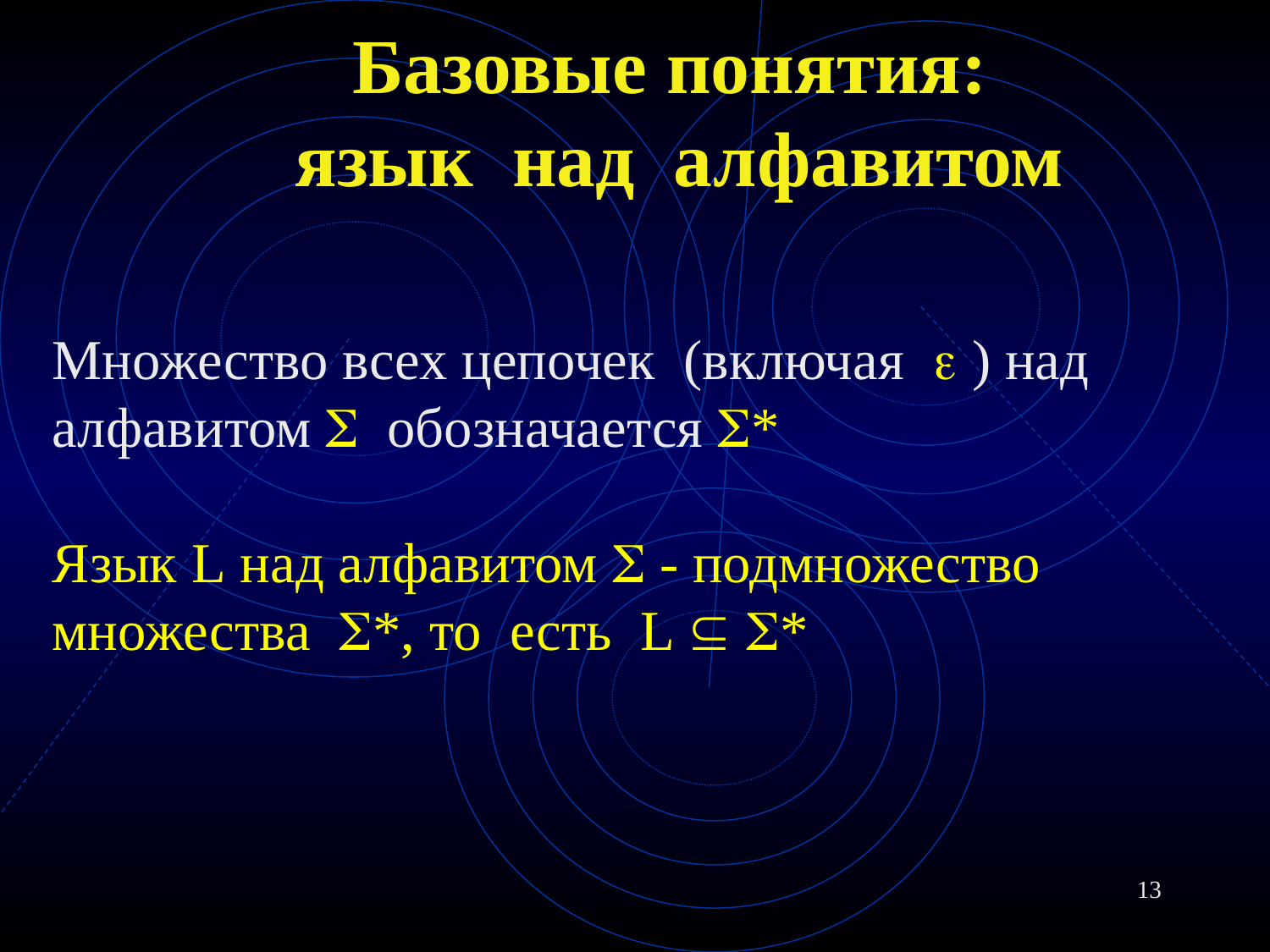

# Базовые понятия: язык  над  алфавитом
Множество всех цепочек  (включая  ε ) над  алфавитом Σ  обозначается Σ*

Язык L над алфавитом Σ - подмножество   множества  Σ*, то  есть  L ⊆ Σ*
13